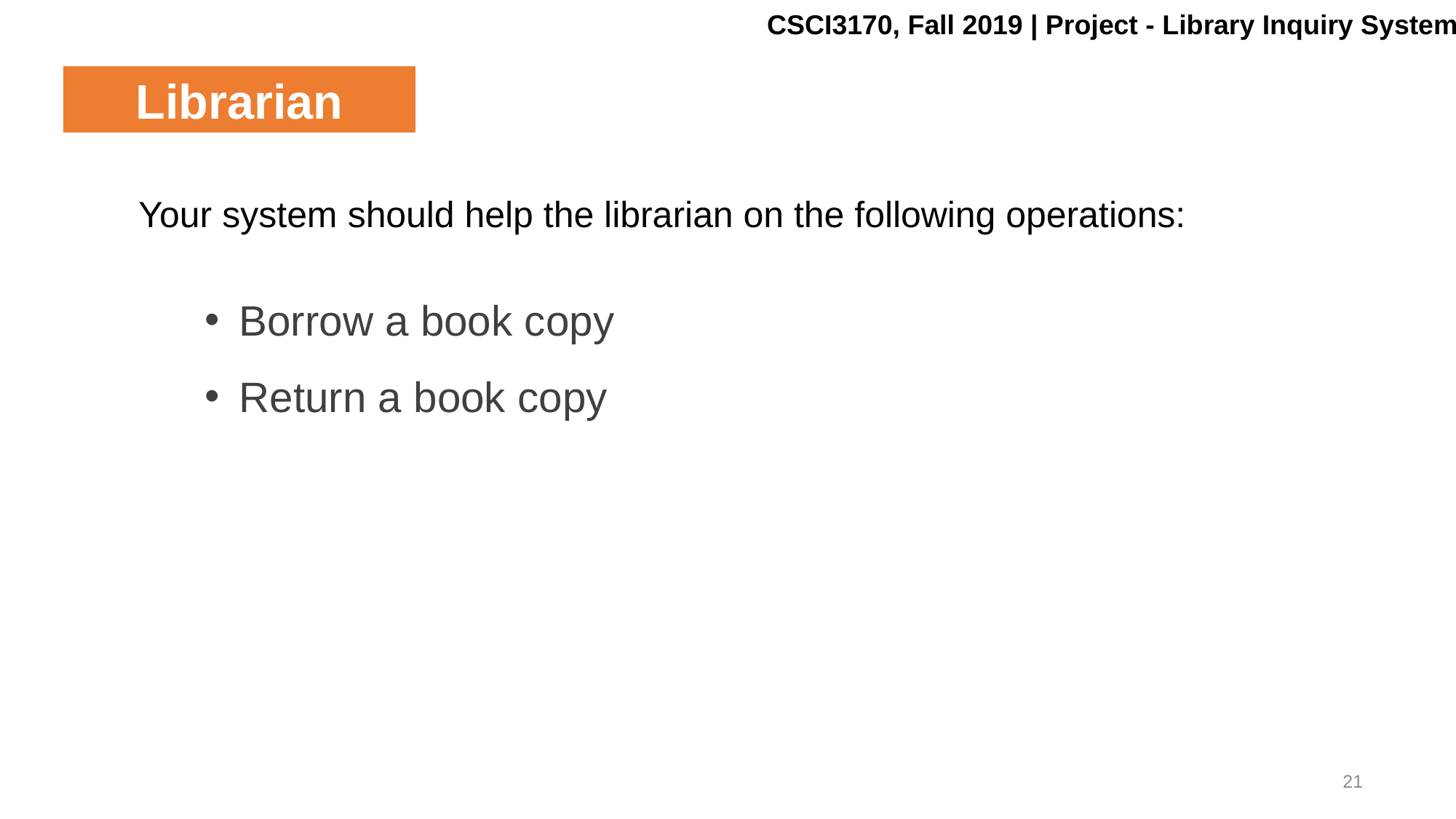

Librarian
Your system should help the librarian on the following operations:
Borrow a book copy
Return a book copy